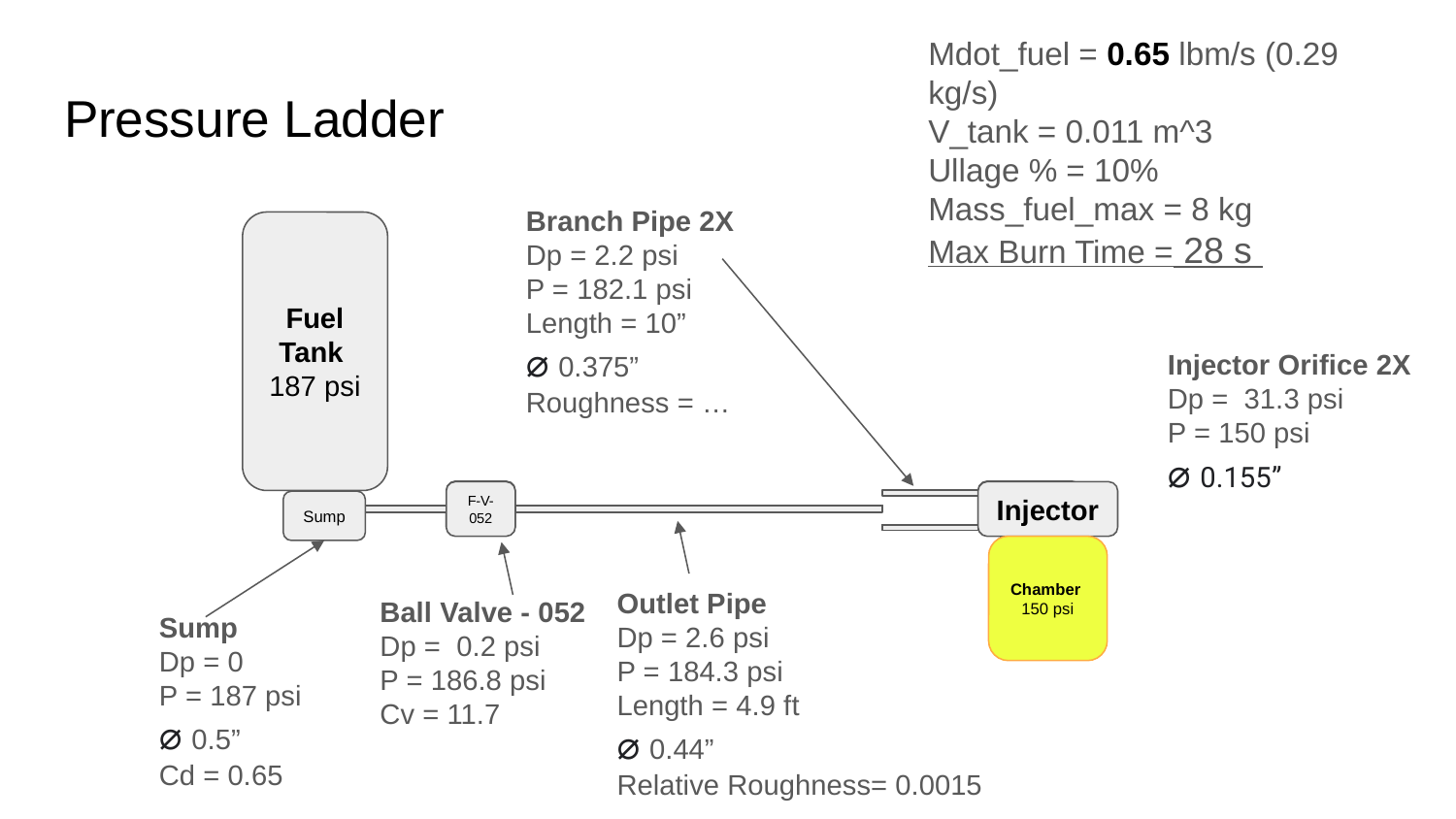

Mdot_fuel = 0.65 lbm/s (0.29 kg/s)
V_tank = 0.011 m^3
Ullage % = 10%
Mass_fuel_max = 8 kg
Max Burn Time = 28 s

# Pressure Ladder
Branch Pipe 2X
Dp = 2.2 psi
P = 182.1 psi
Length = 10”
⌀ 0.375”
Roughness = …

Fuel Tank
187 psi

F-V-052
Injector

Chamber
150 psi
Injector Orifice 2X
Dp =  31.3 psi
P = 150 psi
⌀ 0.155”

Sump
Outlet Pipe
Dp = 2.6 psi
P = 184.3 psi
Length = 4.9 ft
⌀ 0.44”
Relative Roughness= 0.0015

Ball Valve - 052
Dp =  0.2 psi
P = 186.8 psi
Cv = 11.7
Sump
Dp = 0
P = 187 psi
⌀ 0.5”
Cd = 0.65